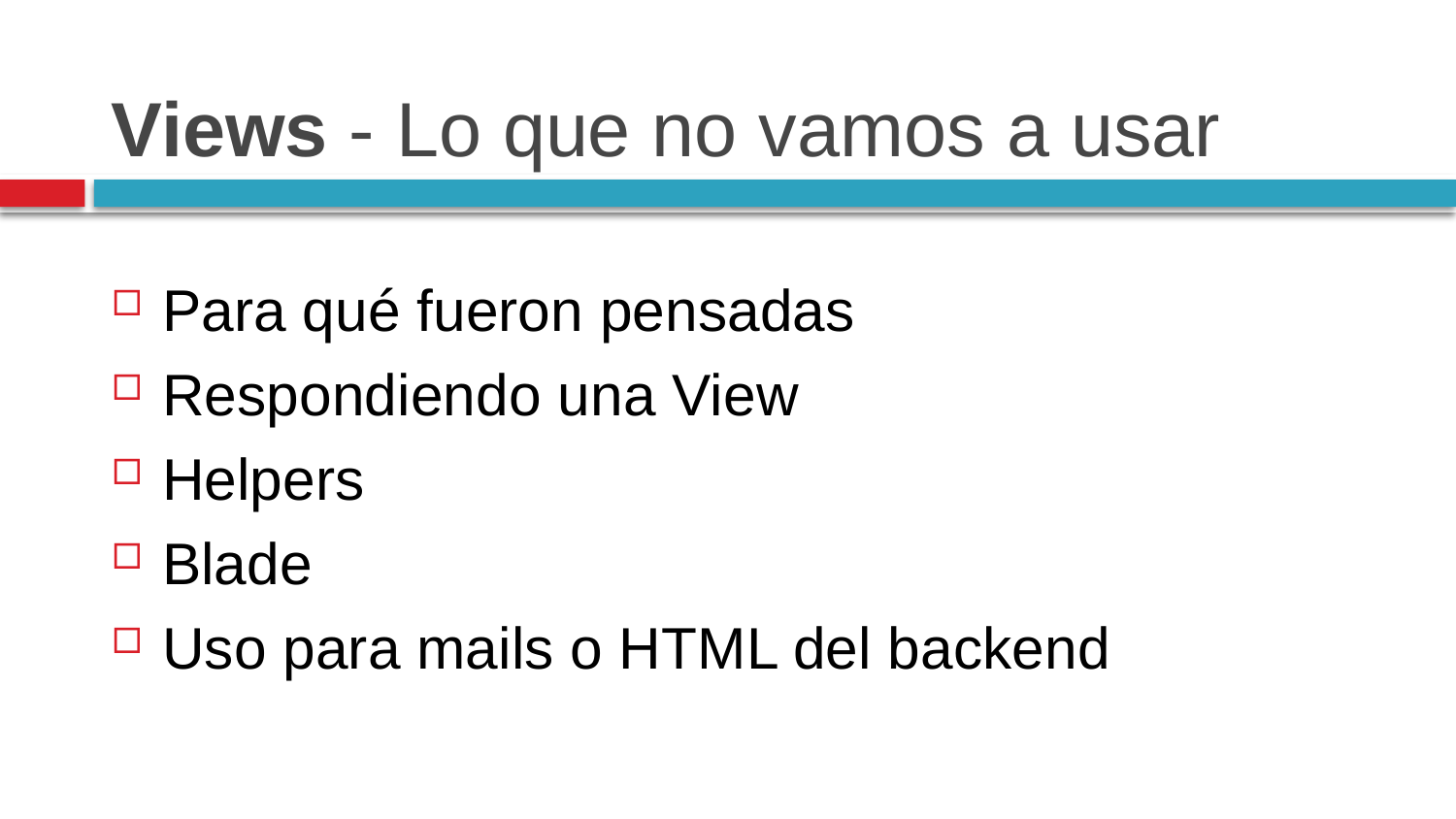

# Views - Lo que no vamos a usar
Para qué fueron pensadas
Respondiendo una View
Helpers
Blade
Uso para mails o HTML del backend